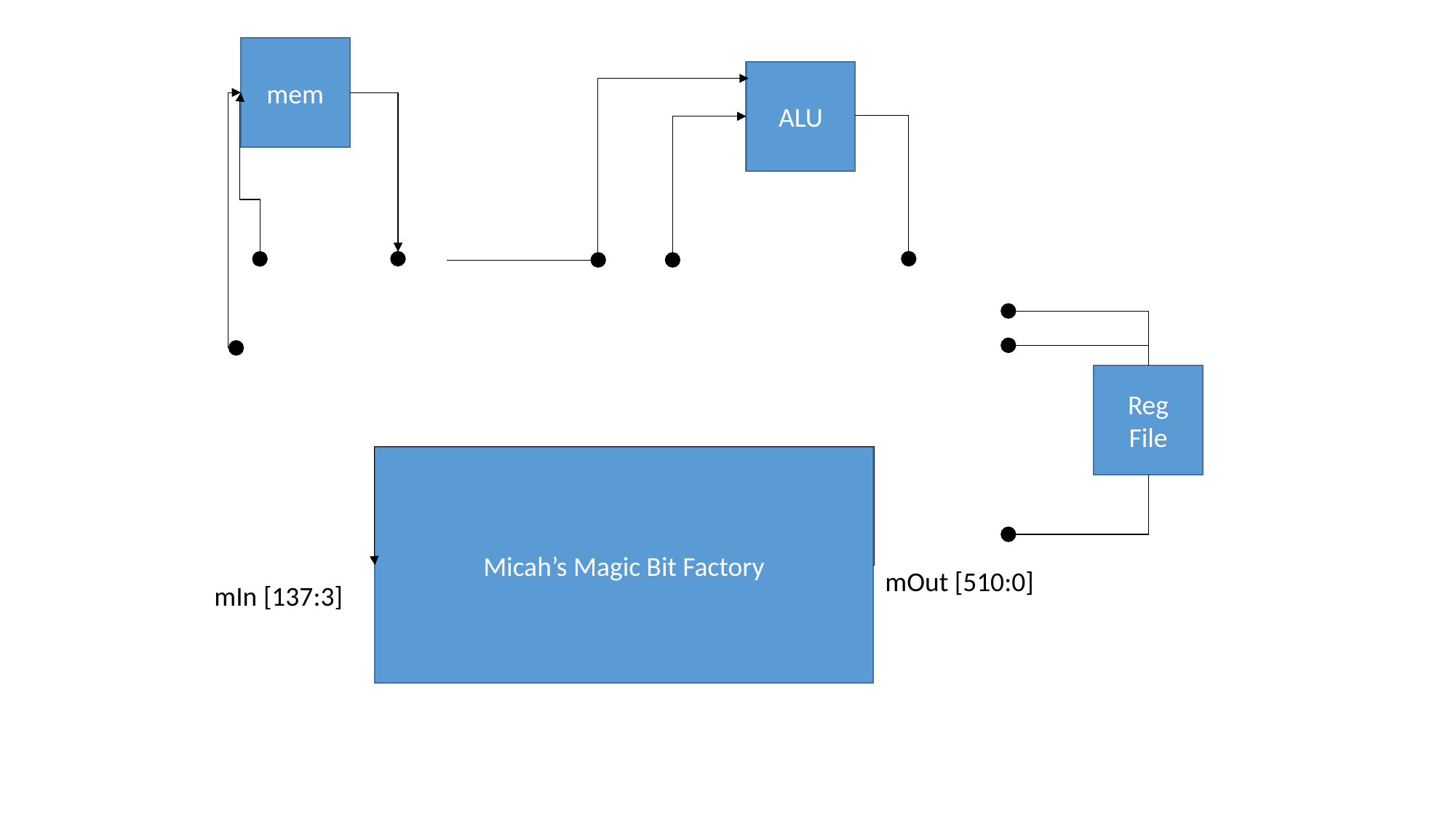

mem
ALU

Reg
File
Micah’s Magic Bit Factory

mOut [510:0]
mIn [137:3]